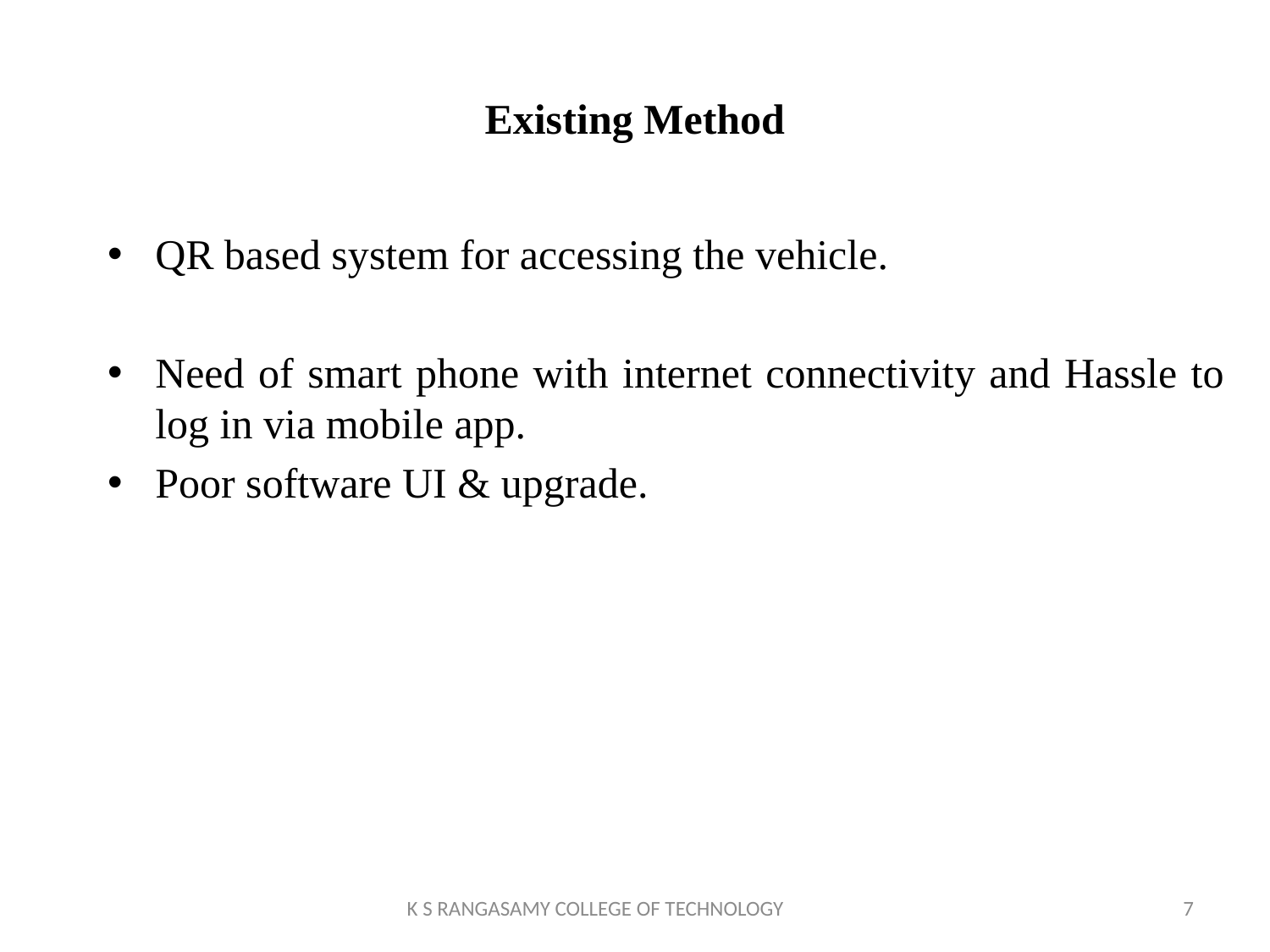

# Existing Method

QR based system for accessing the vehicle.

Need of smart phone with internet connectivity and Hassle to log in via mobile app.
Poor software UI & upgrade.

K S RANGASAMY COLLEGE OF TECHNOLOGY
7